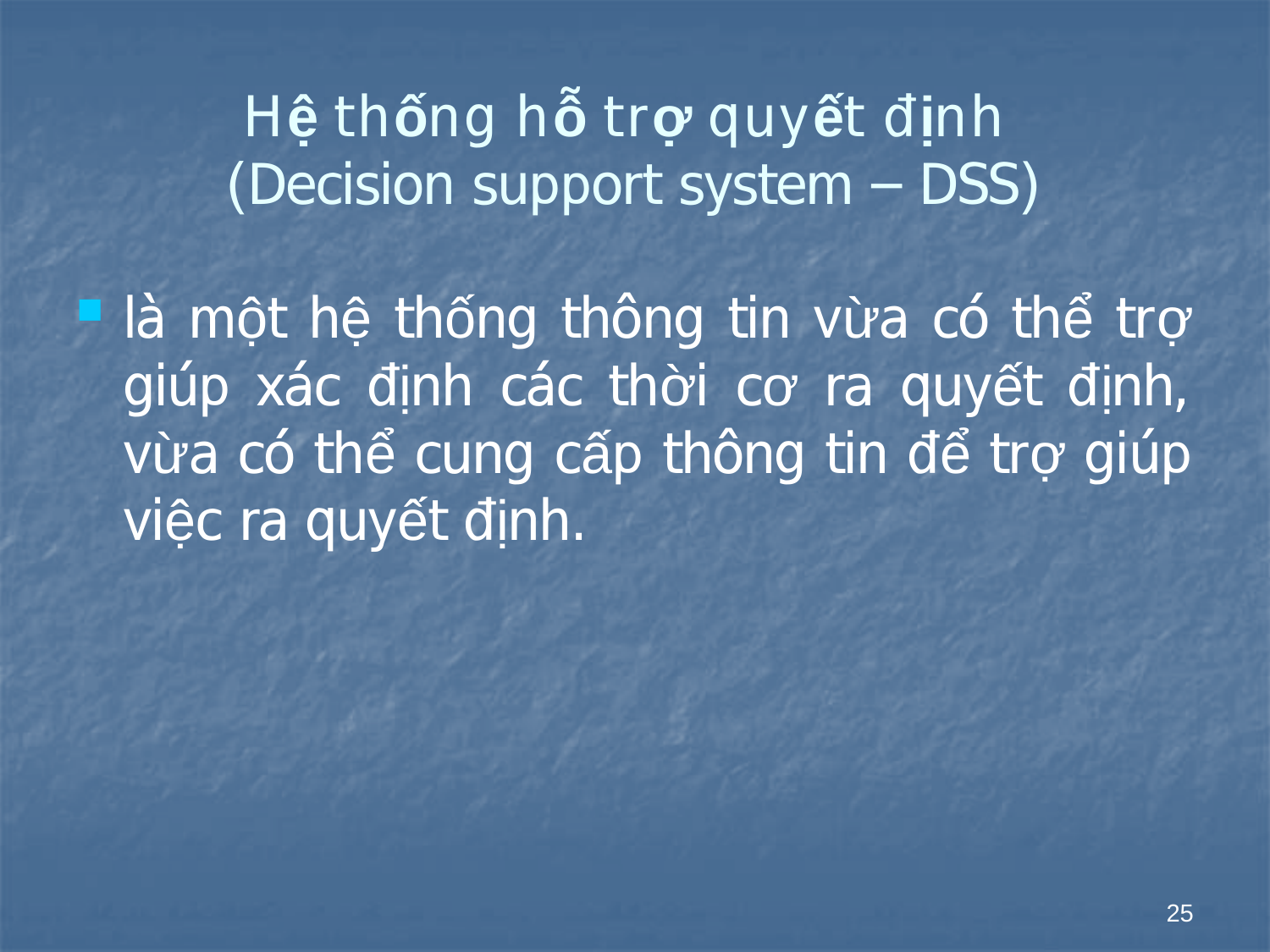

# Hệ thống hỗ trợ quyết định (Decision support system – DSS)
là một hệ thống thông tin vừa có thể trợ giúp xác định các thời cơ ra quyết định, vừa có thể cung cấp thông tin để trợ giúp việc ra quyết định.
25